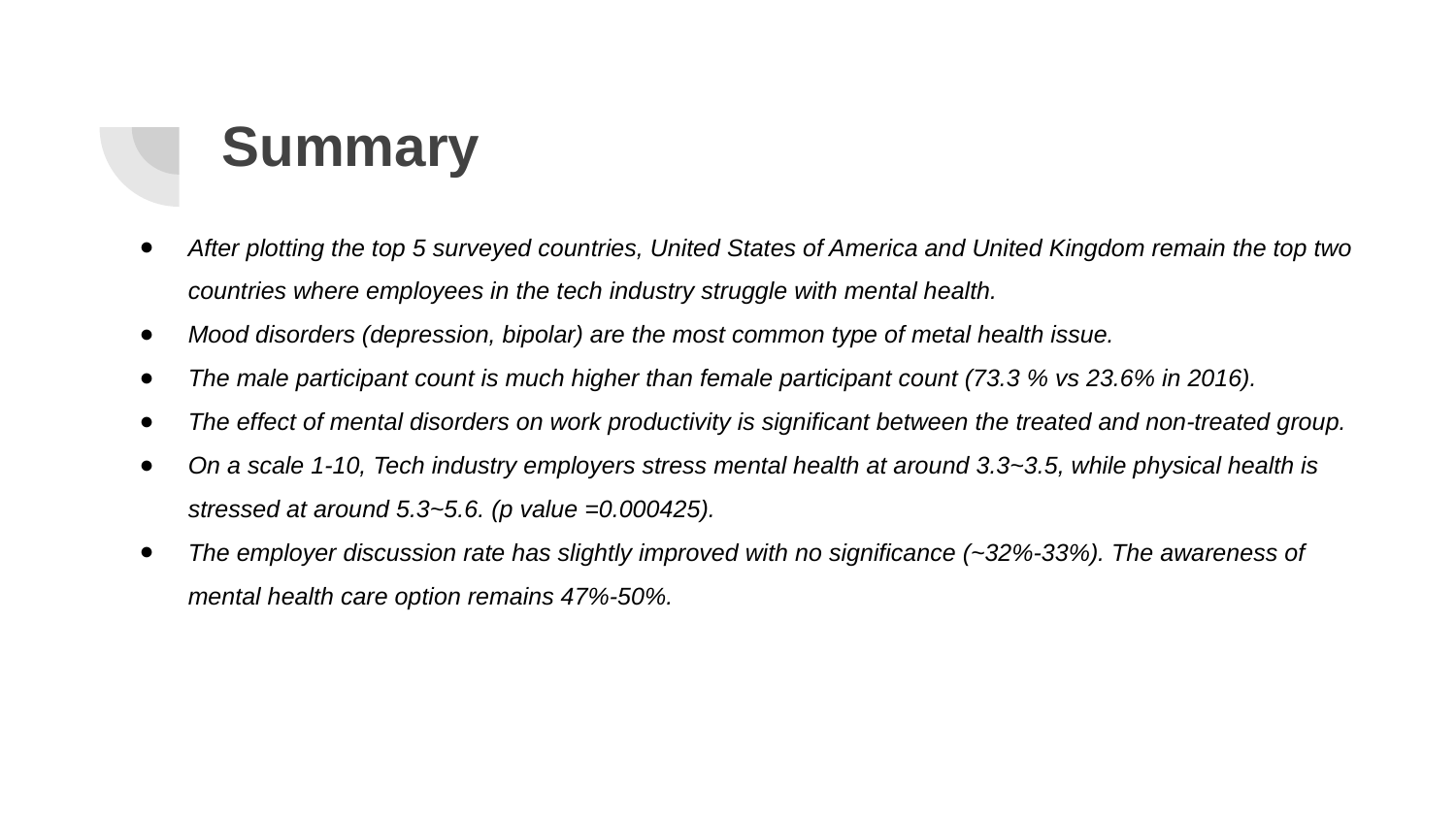

# Summary
After plotting the top 5 surveyed countries, United States of America and United Kingdom remain the top two countries where employees in the tech industry struggle with mental health.
Mood disorders (depression, bipolar) are the most common type of metal health issue.
The male participant count is much higher than female participant count (73.3 % vs 23.6% in 2016).
The effect of mental disorders on work productivity is significant between the treated and non-treated group.
On a scale 1-10, Tech industry employers stress mental health at around 3.3~3.5, while physical health is stressed at around 5.3~5.6. (p value =0.000425).
The employer discussion rate has slightly improved with no significance (~32%-33%). The awareness of mental health care option remains 47%-50%.